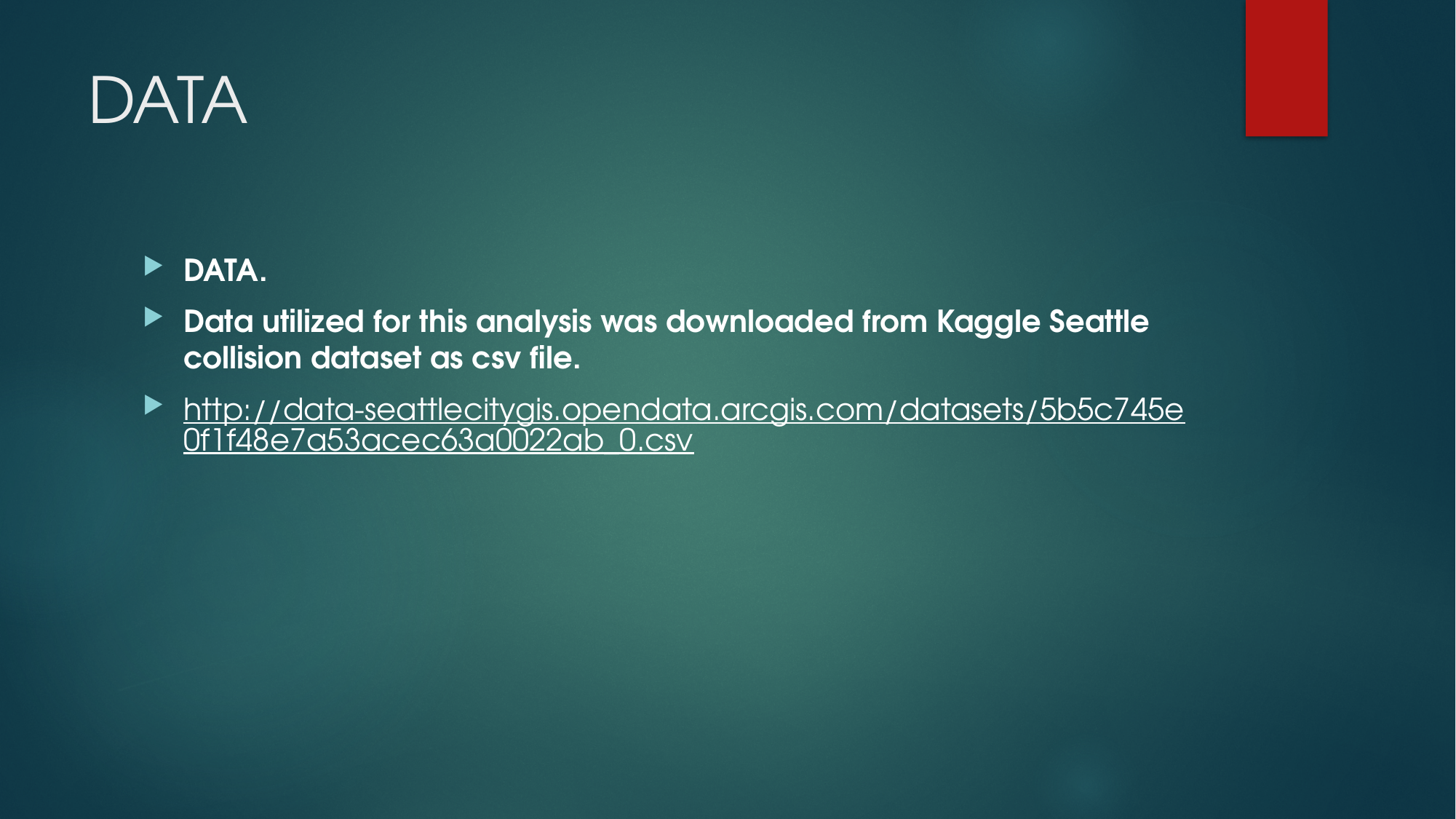

# DATA
DATA.
Data utilized for this analysis was downloaded from Kaggle Seattle collision dataset as csv file.
http://data-seattlecitygis.opendata.arcgis.com/datasets/5b5c745e0f1f48e7a53acec63a0022ab_0.csv